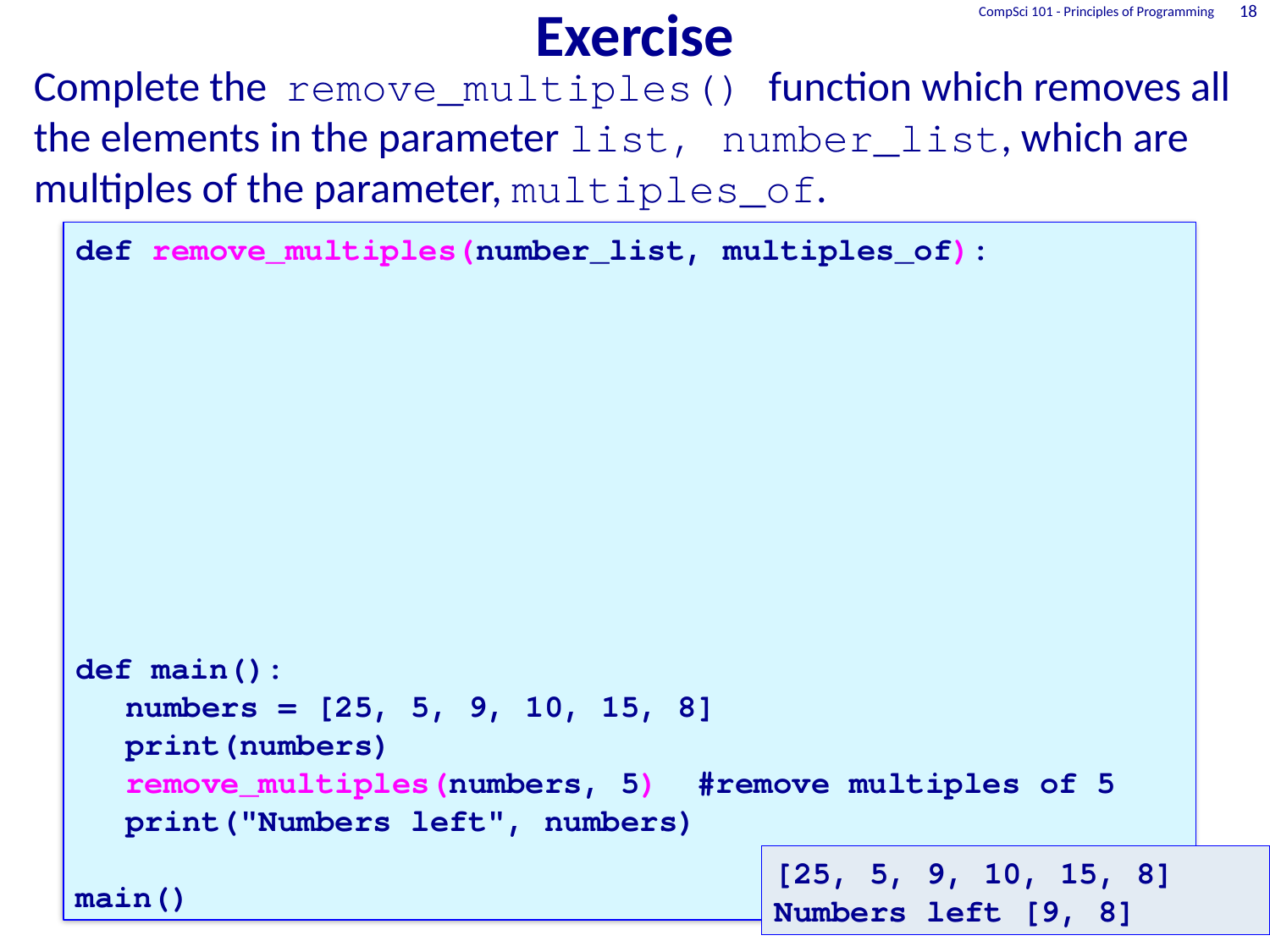

CompSci 101 - Principles of Programming
18
# Exercise
Complete the  remove_multiples() function which removes all the elements in the parameter list, number_list, which are multiples of the parameter, multiples_of.

def remove_multiples(number_list, multiples_of):

def main():
	numbers = [25, 5, 9, 10, 15, 8]
	print(numbers)
	remove_multiples(numbers, 5)  #remove multiples of 5
	print("Numbers left", numbers)

main()
[25, 5, 9, 10, 15, 8]
Numbers left [9, 8]